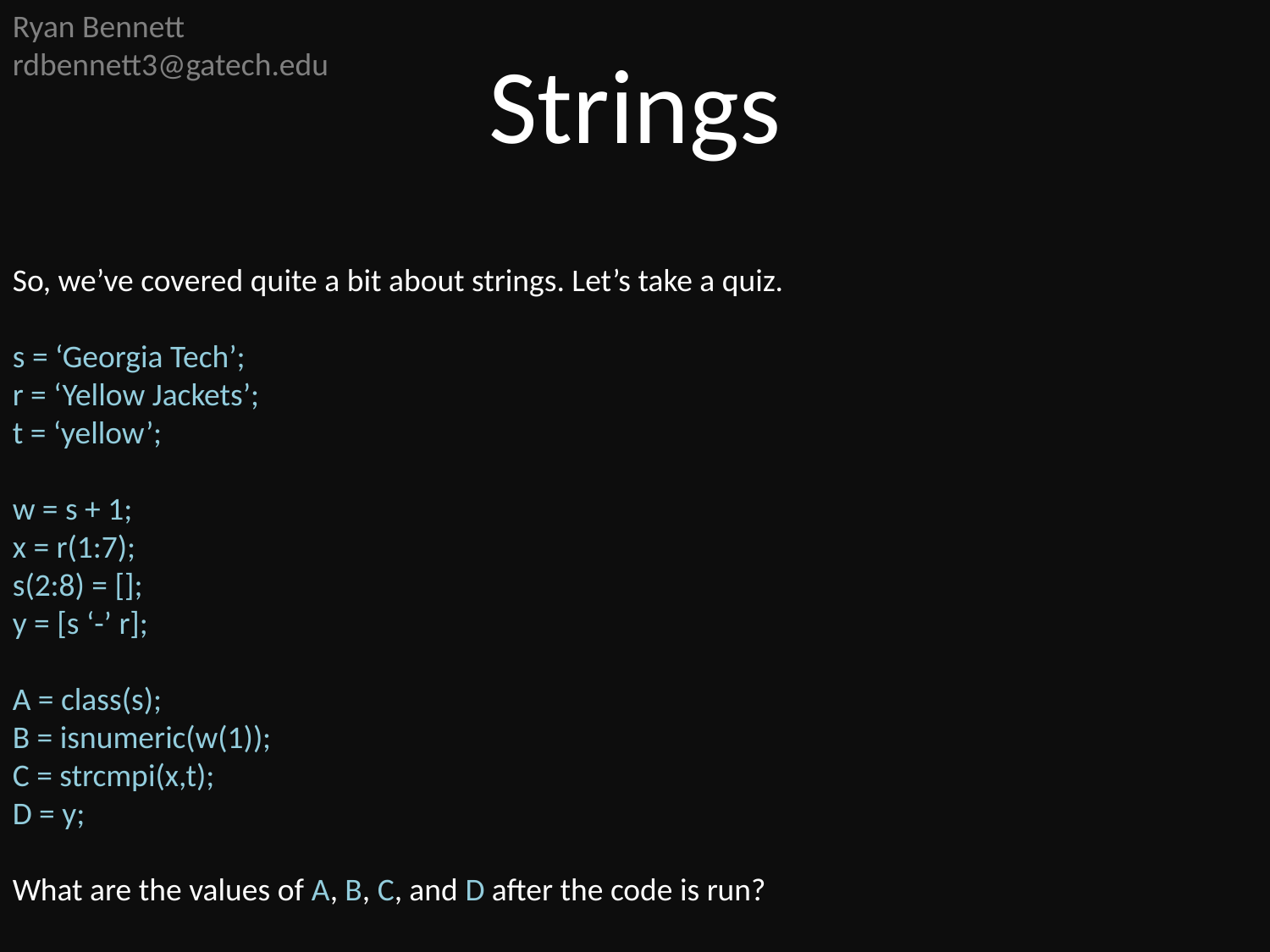

Ryan Bennett
rdbennett3@gatech.edu
Strings
So, we’ve covered quite a bit about strings. Let’s take a quiz.

s = ‘Georgia Tech’;
r = ‘Yellow Jackets’;
t = ‘yellow’;

w = s + 1;
x = r(1:7);
s(2:8) = [];
y = [s ‘-’ r];

A = class(s);
B = isnumeric(w(1));
C = strcmpi(x,t);
D = y;

What are the values of A, B, C, and D after the code is run?